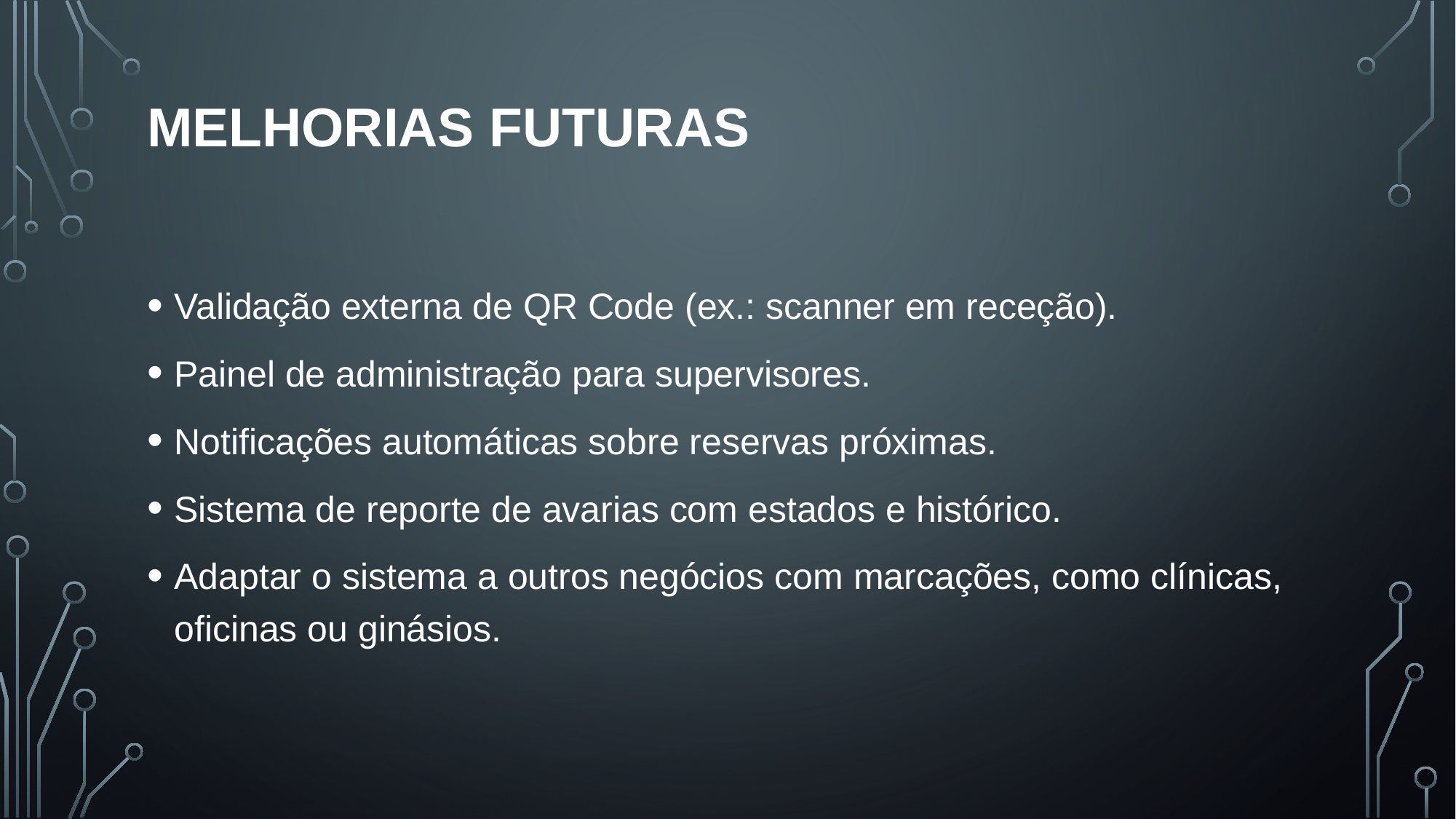

# Melhorias Futuras
Validação externa de QR Code (ex.: scanner em receção).
Painel de administração para supervisores.
Notificações automáticas sobre reservas próximas.
Sistema de reporte de avarias com estados e histórico.
Adaptar o sistema a outros negócios com marcações, como clínicas, oficinas ou ginásios.